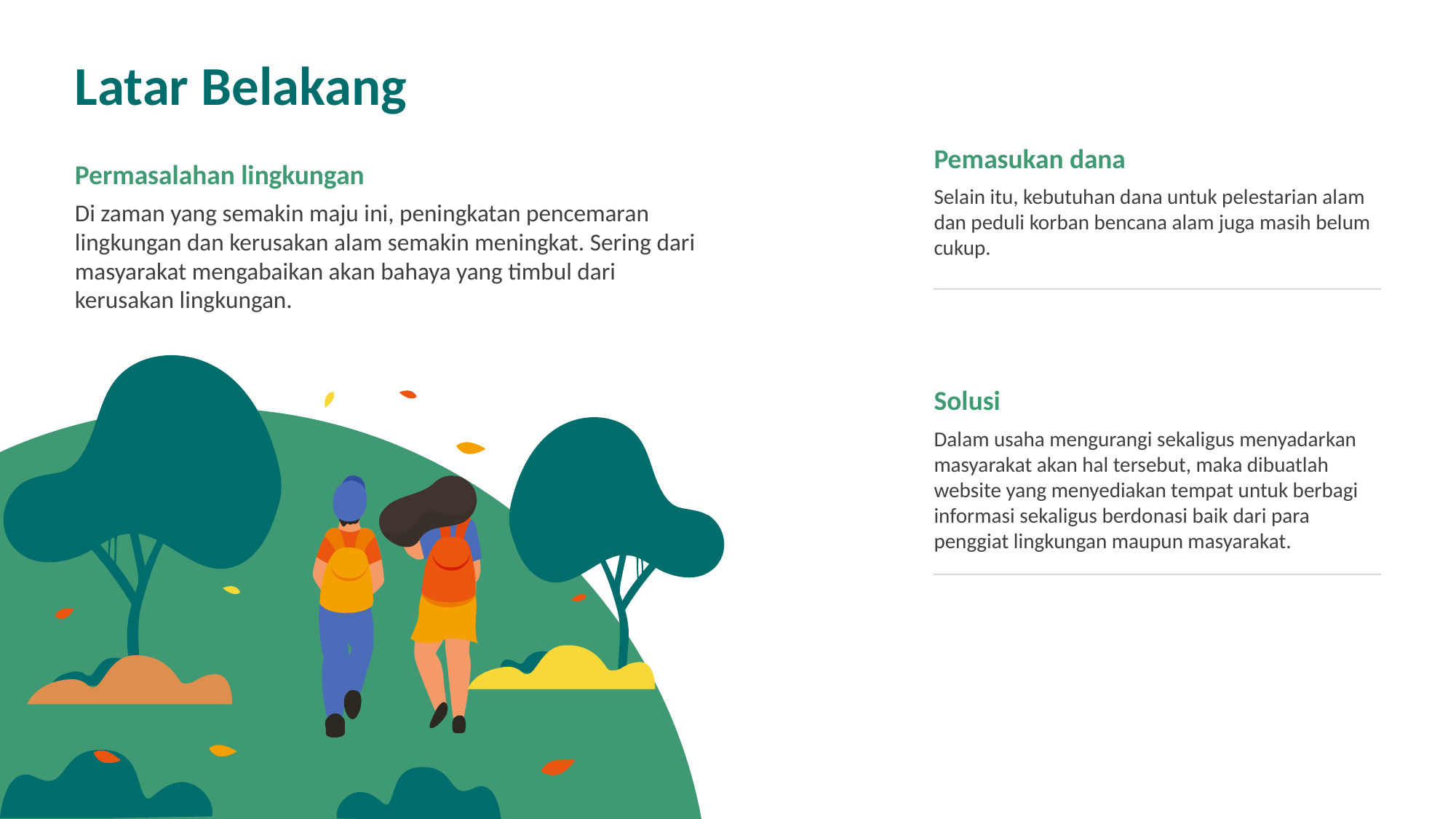

Latar Belakang
Pemasukan dana
Permasalahan lingkungan
Selain itu, kebutuhan dana untuk pelestarian alam dan peduli korban bencana alam juga masih belum cukup.
Di zaman yang semakin maju ini, peningkatan pencemaran lingkungan dan kerusakan alam semakin meningkat. Sering dari masyarakat mengabaikan akan bahaya yang timbul dari kerusakan lingkungan.

Solusi

Dalam usaha mengurangi sekaligus menyadarkan masyarakat akan hal tersebut, maka dibuatlah website yang menyediakan tempat untuk berbagi informasi sekaligus berdonasi baik dari para penggiat lingkungan maupun masyarakat.